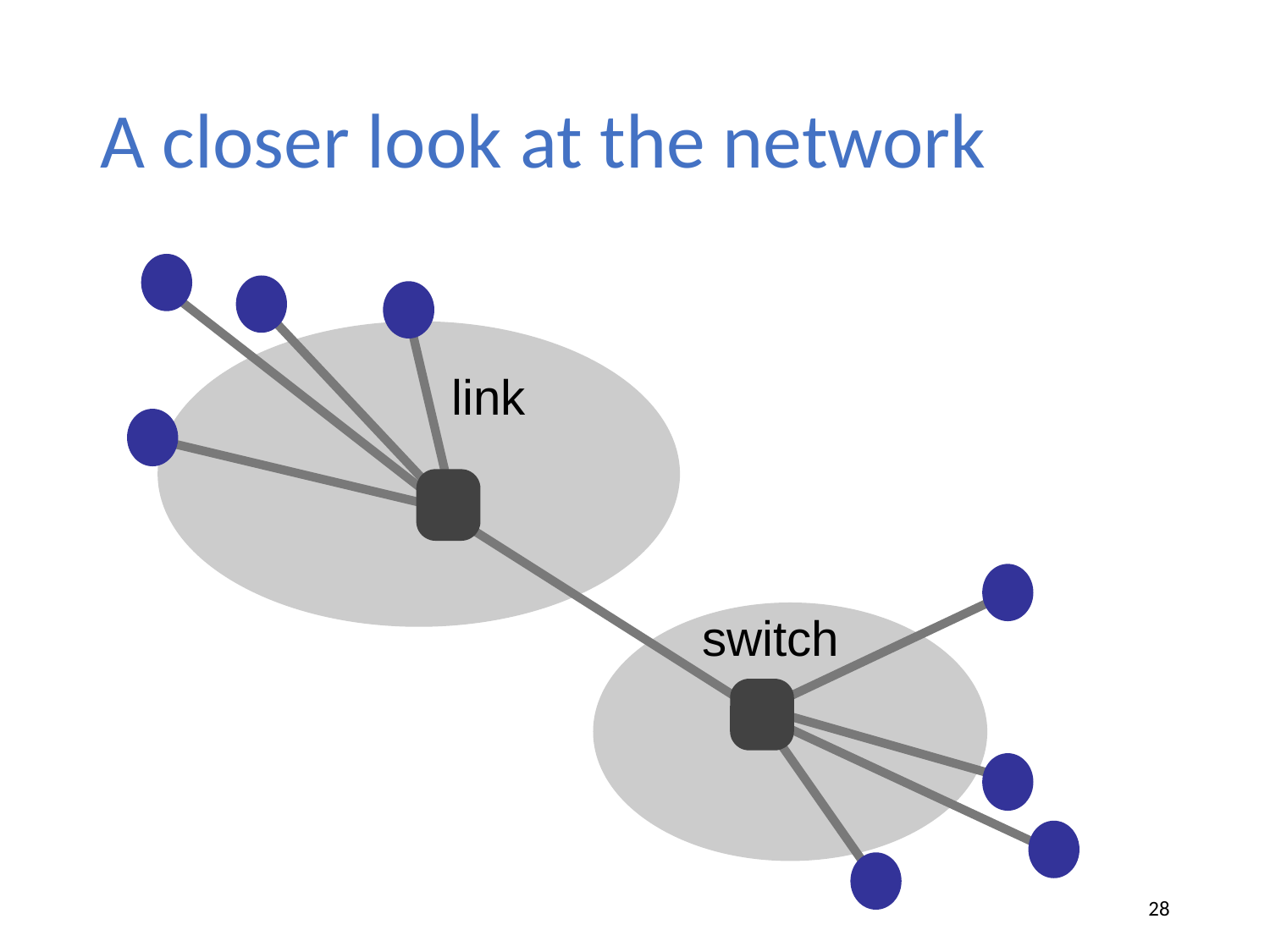

# A closer look at the network

link

switch

28
Internet Service Provider